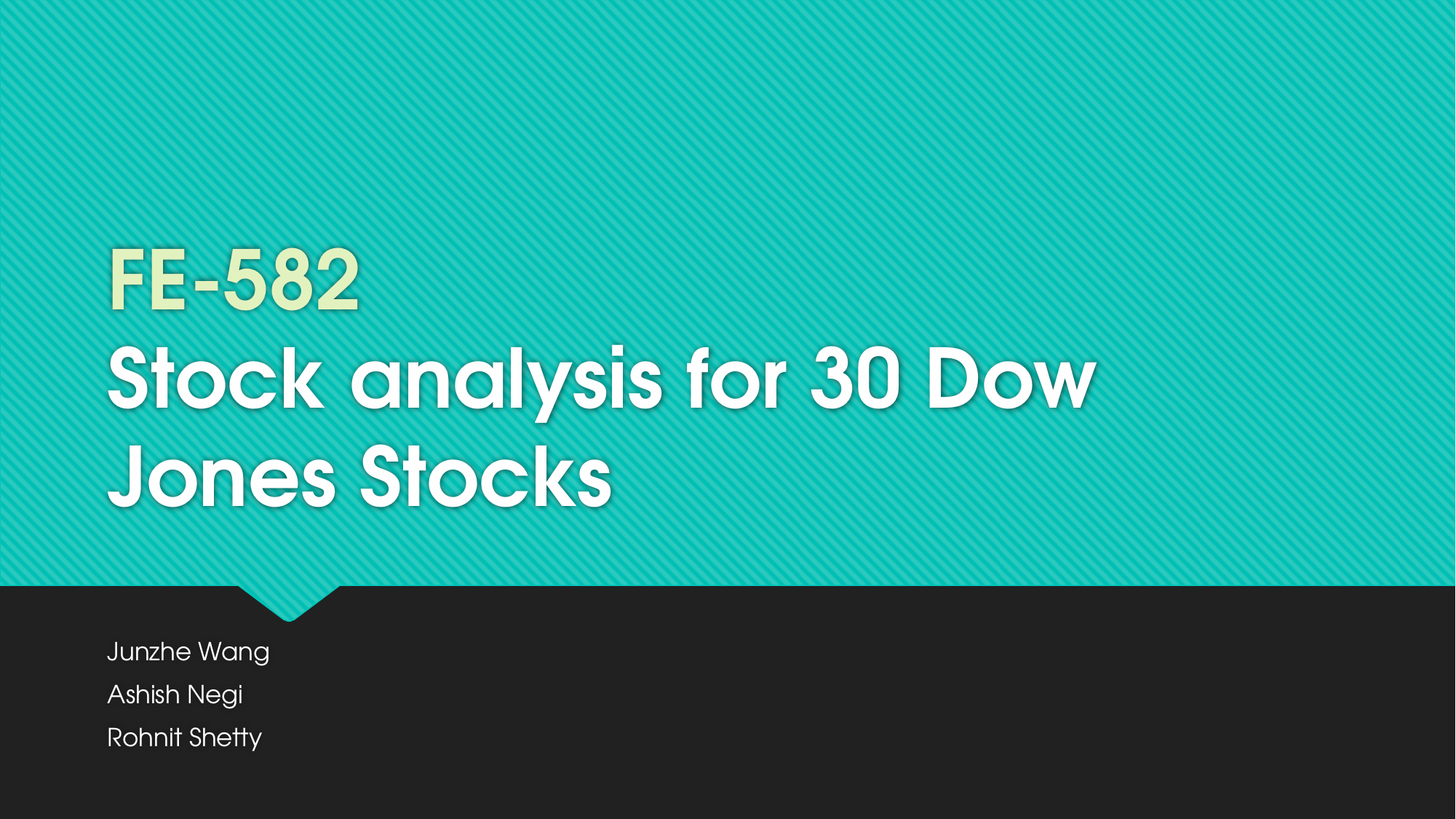

# FE-582 Stock analysis for 30 Dow Jones Stocks
Junzhe Wang
Ashish Negi
Rohnit Shetty